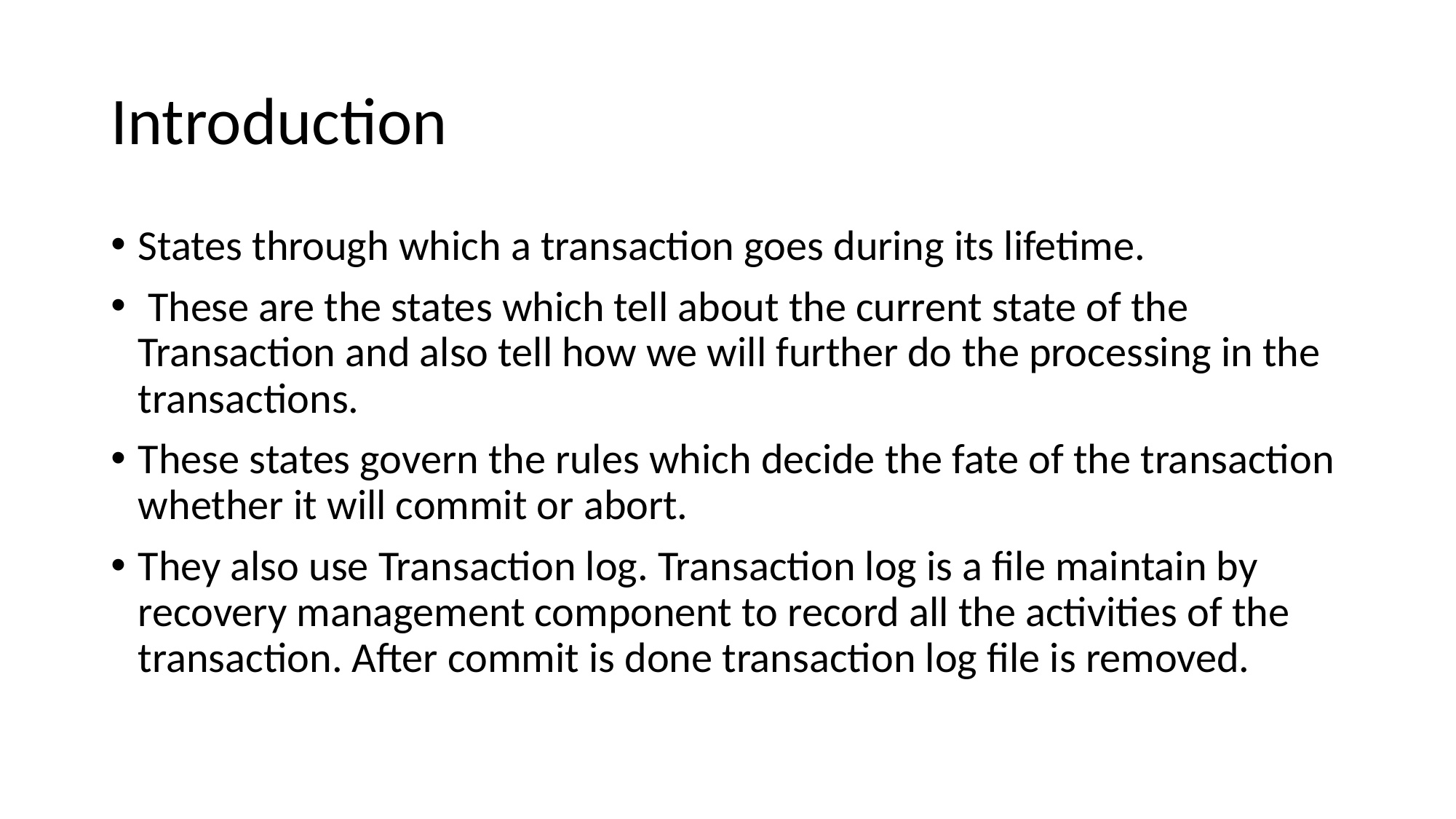

# Introduction
States through which a transaction goes during its lifetime.
 These are the states which tell about the current state of the Transaction and also tell how we will further do the processing in the transactions.
These states govern the rules which decide the fate of the transaction whether it will commit or abort.
They also use Transaction log. Transaction log is a file maintain by recovery management component to record all the activities of the transaction. After commit is done transaction log file is removed.